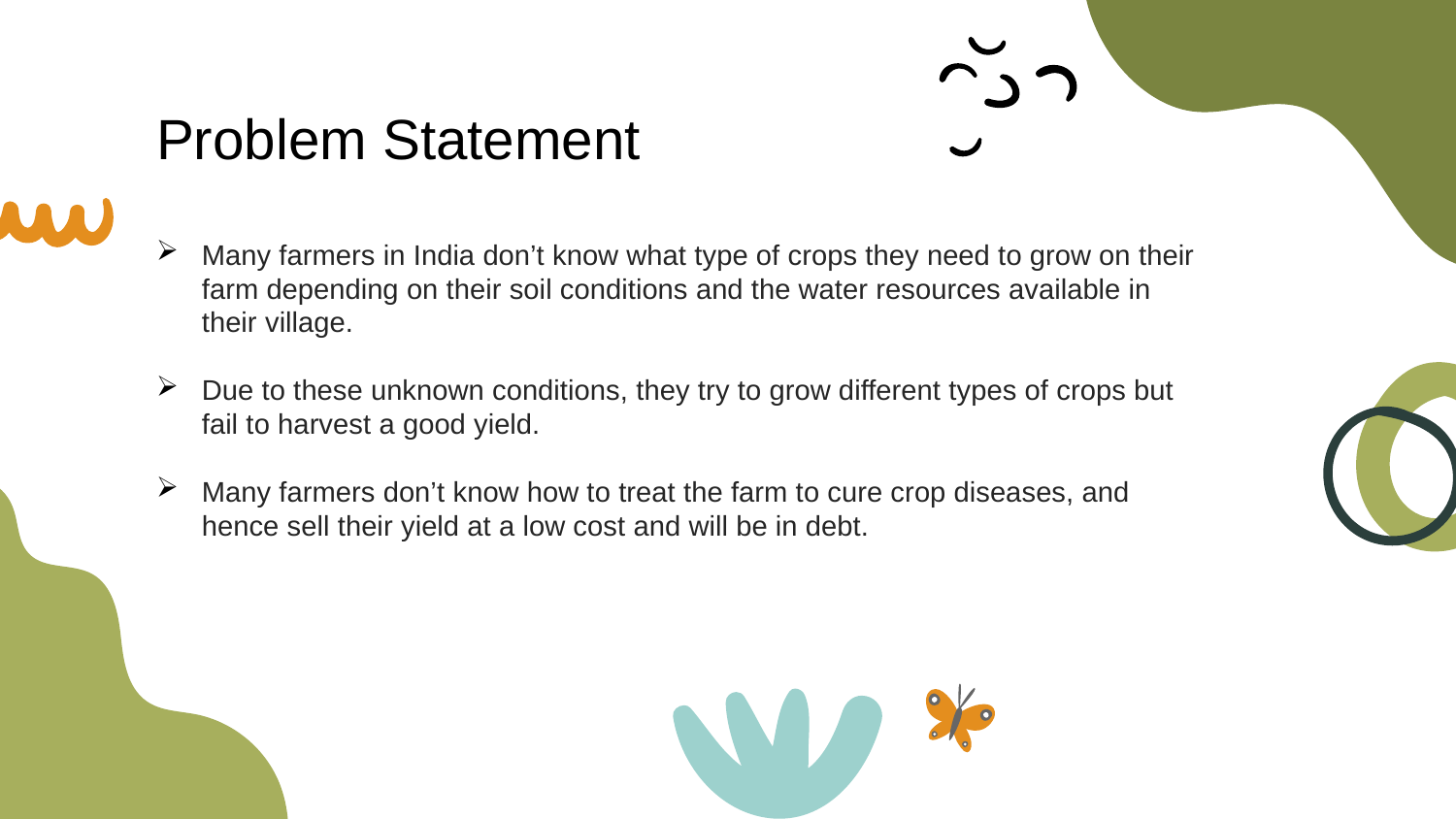

Problem Statement
Many farmers in India don’t know what type of crops they need to grow on their farm depending on their soil conditions and the water resources available in their village.

Due to these unknown conditions, they try to grow different types of crops but fail to harvest a good yield.

Many farmers don’t know how to treat the farm to cure crop diseases, and hence sell their yield at a low cost and will be in debt.